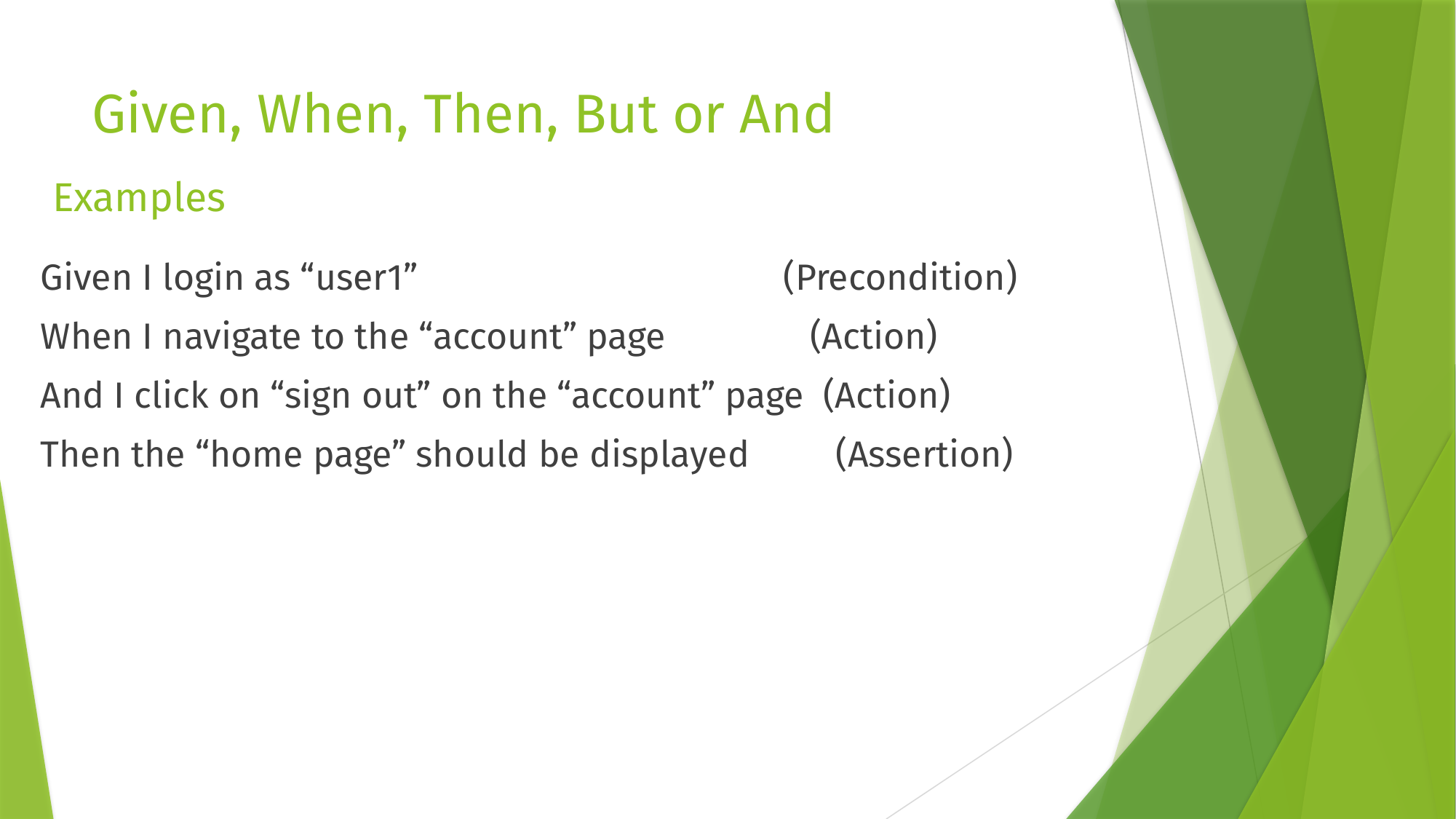

# Given, When, Then, But or And
Examples
Given I login as “user1”                                      (Precondition)
When I navigate to the “account” page               (Action)
And I click on “sign out” on the “account” page  (Action)
Then the “home page” should be displayed         (Assertion)